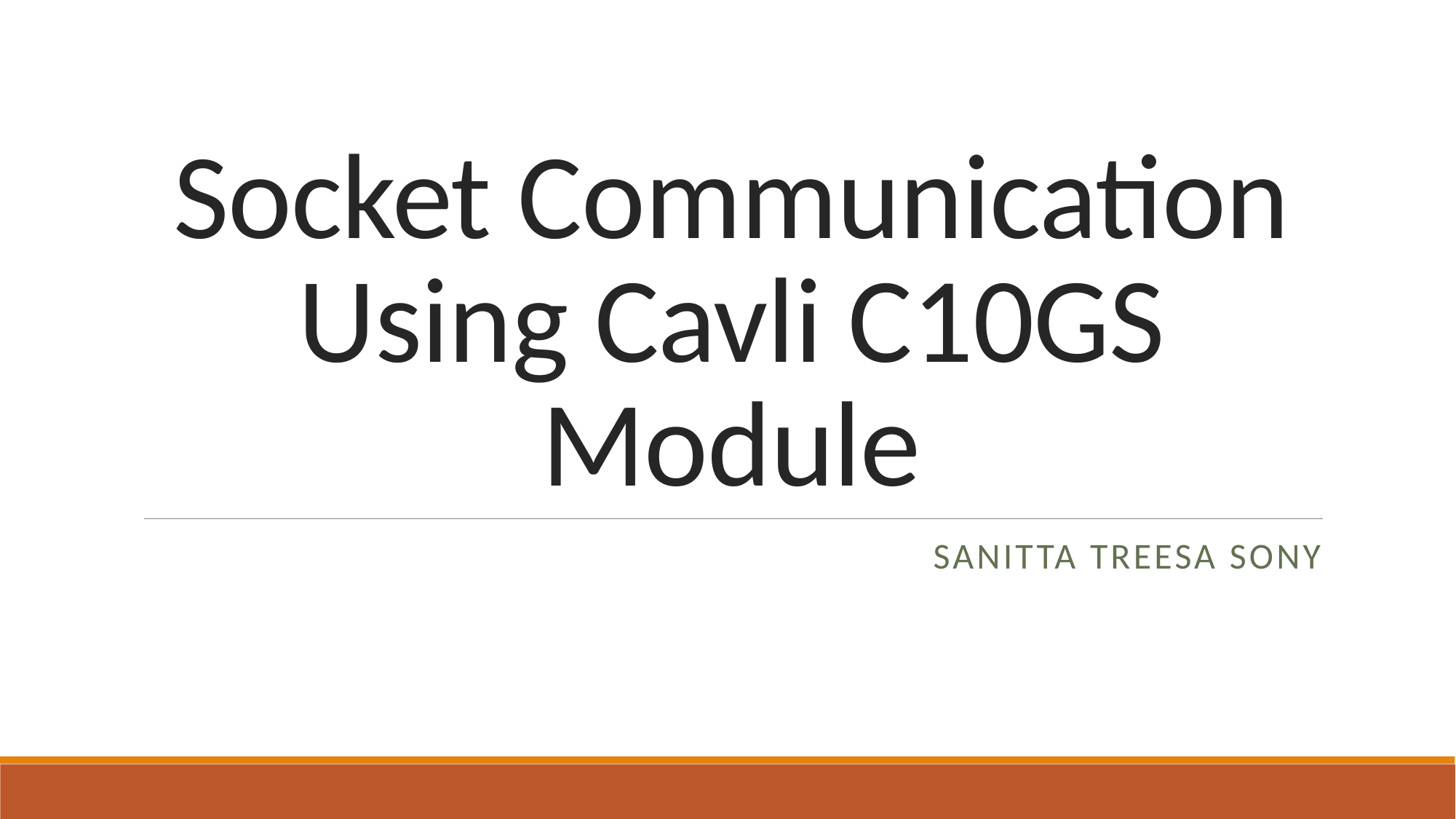

# Socket Communication Using Cavli C10GS Module
SANITTA TREESA SONY